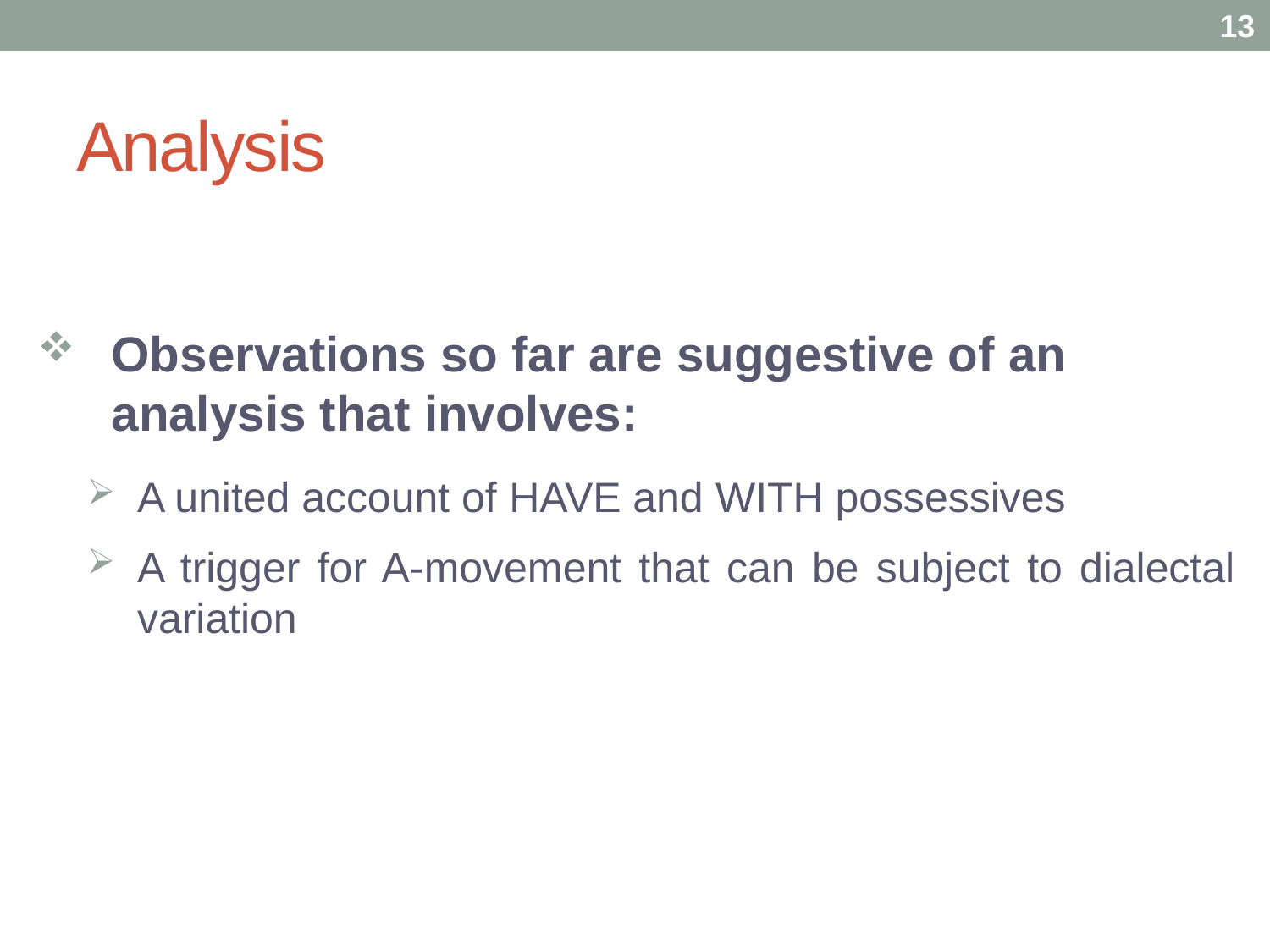

13
# Analysis

Observations so far are suggestive of an analysis that involves:
A united account of have and with possessives
A trigger for A-movement that can be subject to dialectal variation